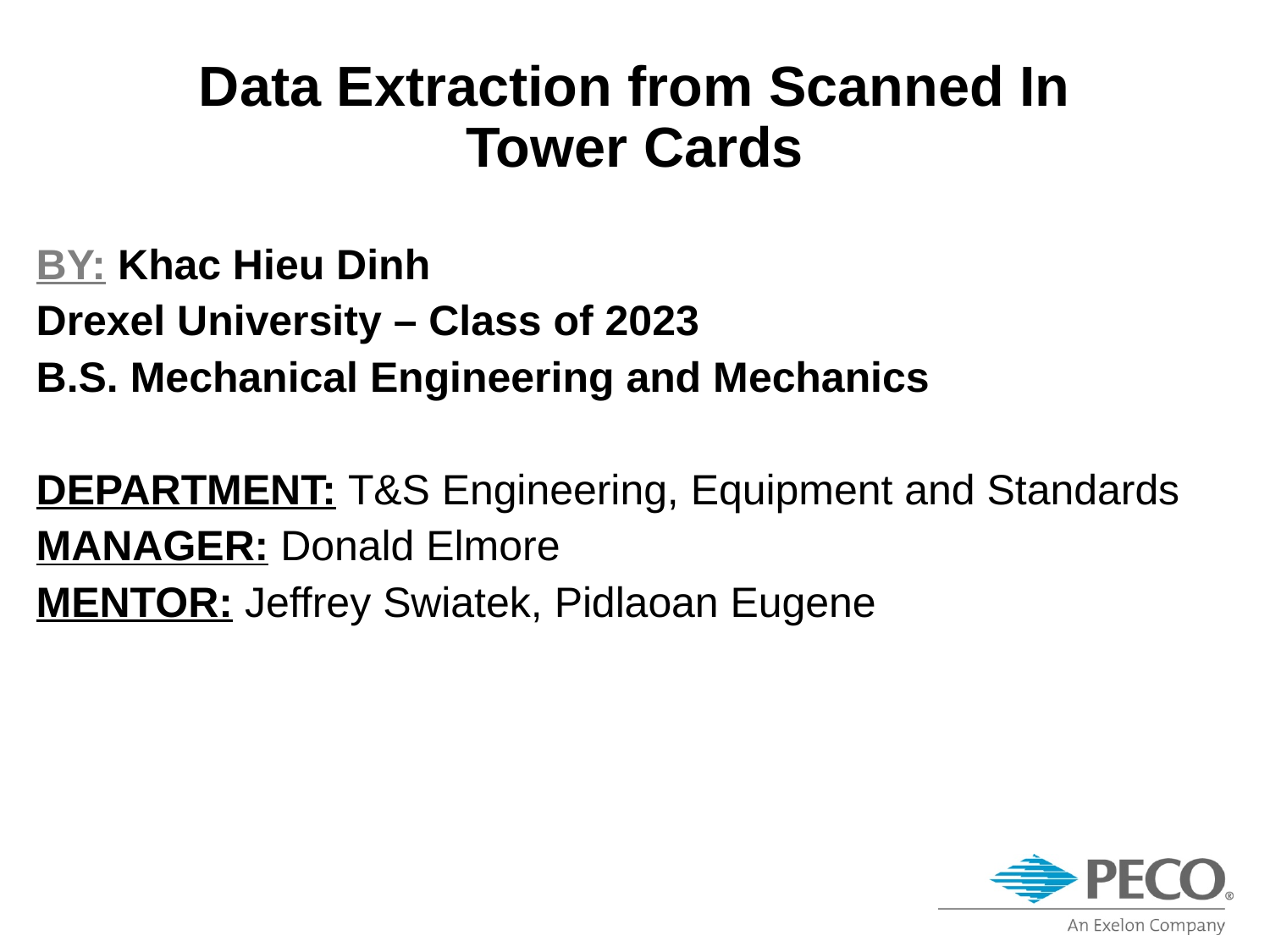

# Data Extraction from Scanned In Tower Cards
BY: Khac Hieu Dinh
Drexel University – Class of 2023
B.S. Mechanical Engineering and Mechanics

DEPARTMENT: T&S Engineering, Equipment and Standards
MANAGER: Donald Elmore
MENTOR: Jeffrey Swiatek, Pidlaoan Eugene